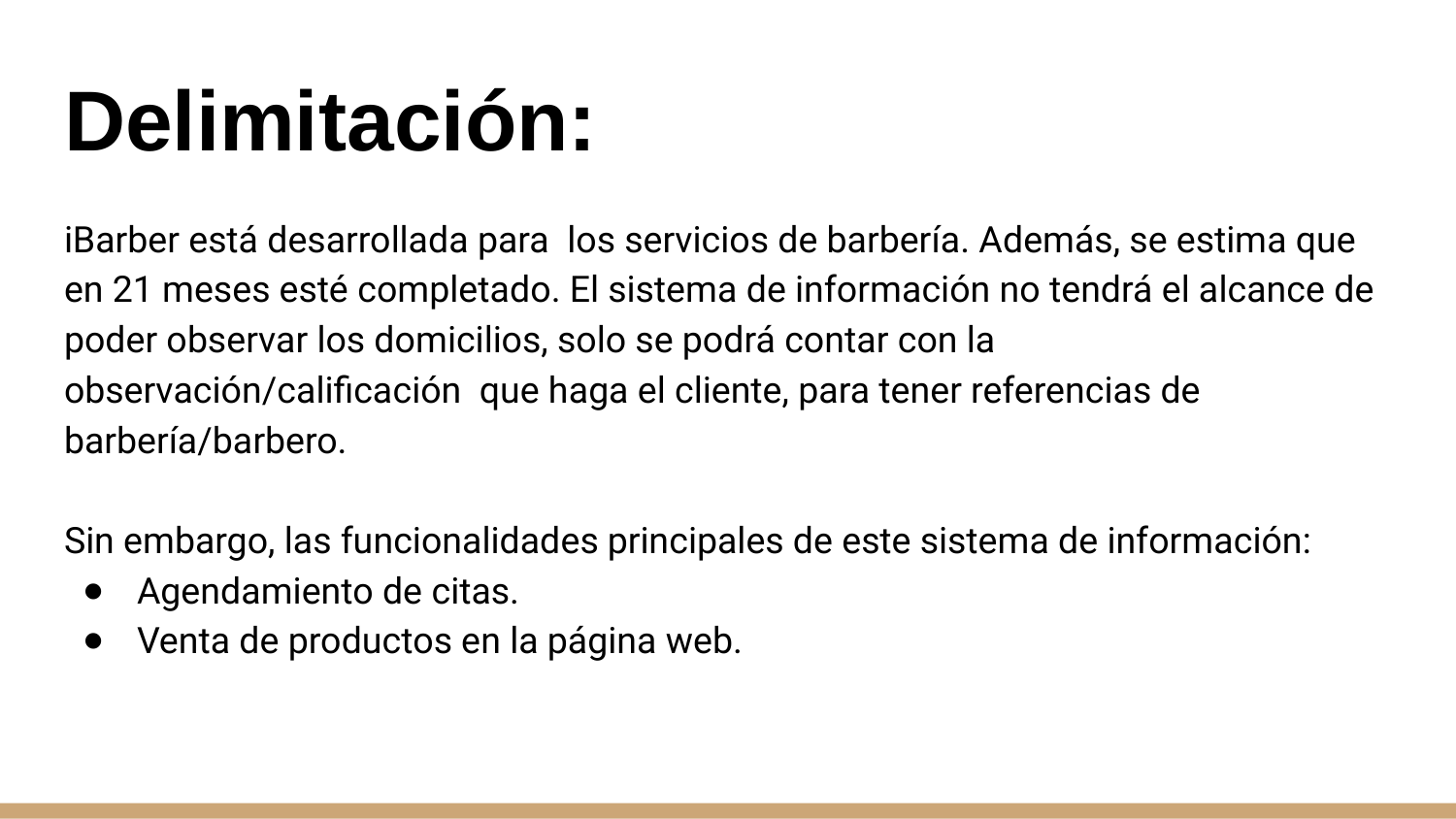

# Delimitación:
iBarber está desarrollada para  los servicios de barbería. Además, se estima que en 21 meses esté completado. El sistema de información no tendrá el alcance de poder observar los domicilios, solo se podrá contar con la observación/calificación  que haga el cliente, para tener referencias de barbería/barbero.

Sin embargo, las funcionalidades principales de este sistema de información:
Agendamiento de citas.
Venta de productos en la página web.